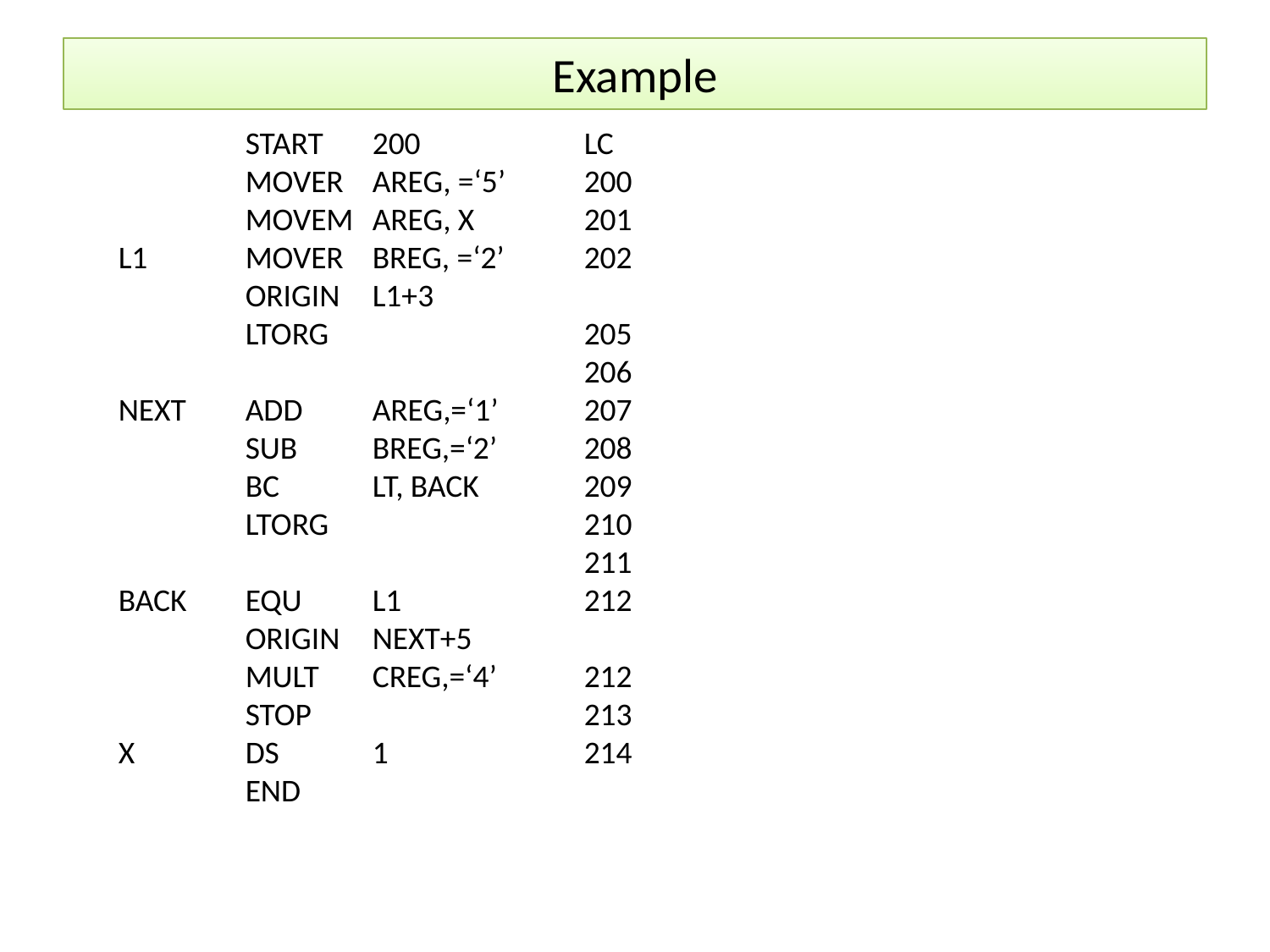

Example
	START	200
	MOVER	AREG, =‘5’
	MOVEM	AREG, X
L1	MOVER	BREG, =‘2’
	ORIGIN	L1+3
	LTORG

NEXT	ADD	AREG,=‘1’
	SUB	BREG,=‘2’
	BC	LT, BACK
	LTORG

BACK	EQU	L1
	ORIGIN	NEXT+5
	MULT	CREG,=‘4’
	STOP
X	DS	1
	END
LC
200
201
202

205
206
207
208
209
210
211
212

212
213
214